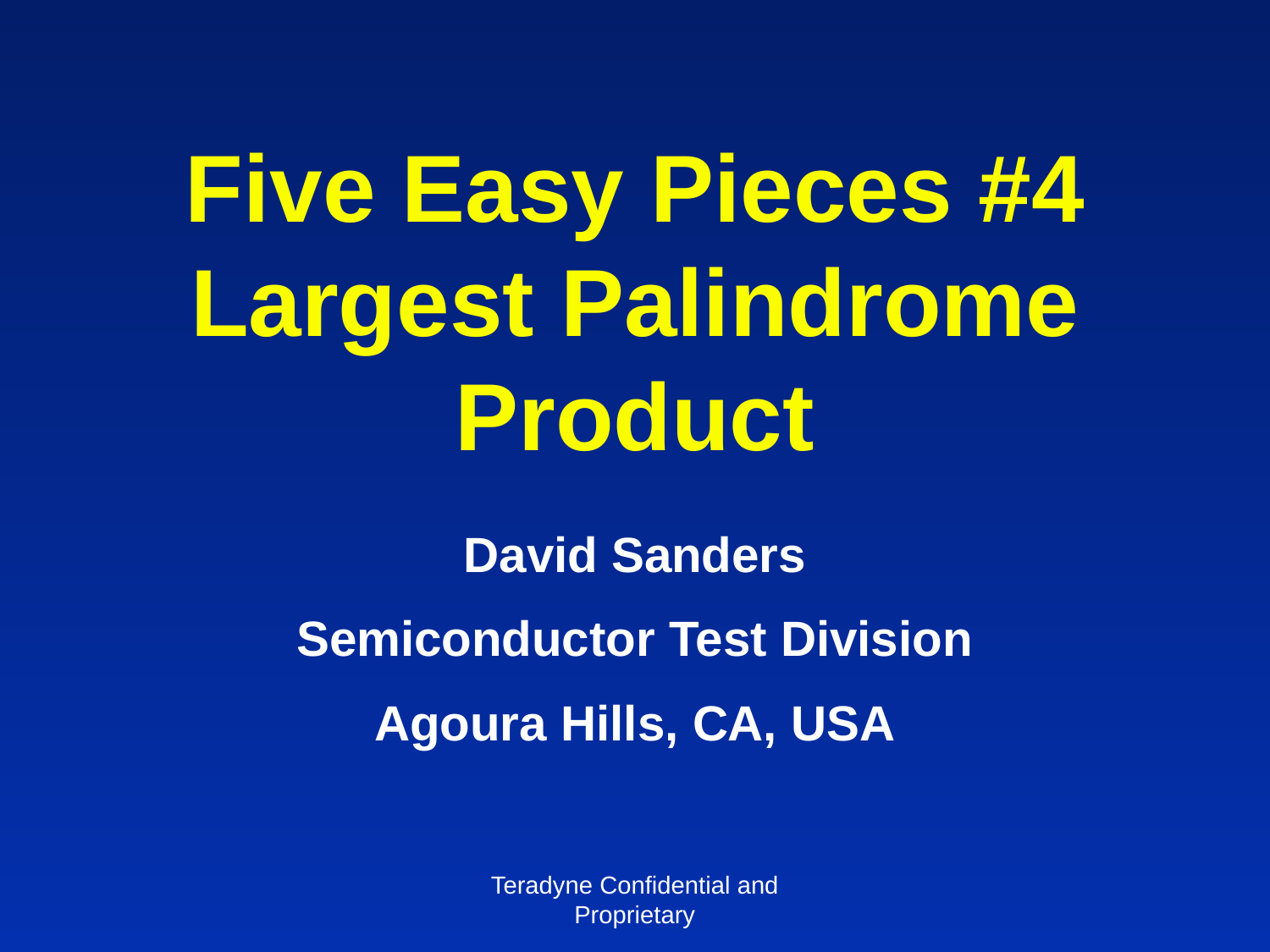

# Five Easy Pieces #4 Largest Palindrome Product
David Sanders
Semiconductor Test Division
Agoura Hills, CA, USA
Teradyne Confidential and Proprietary